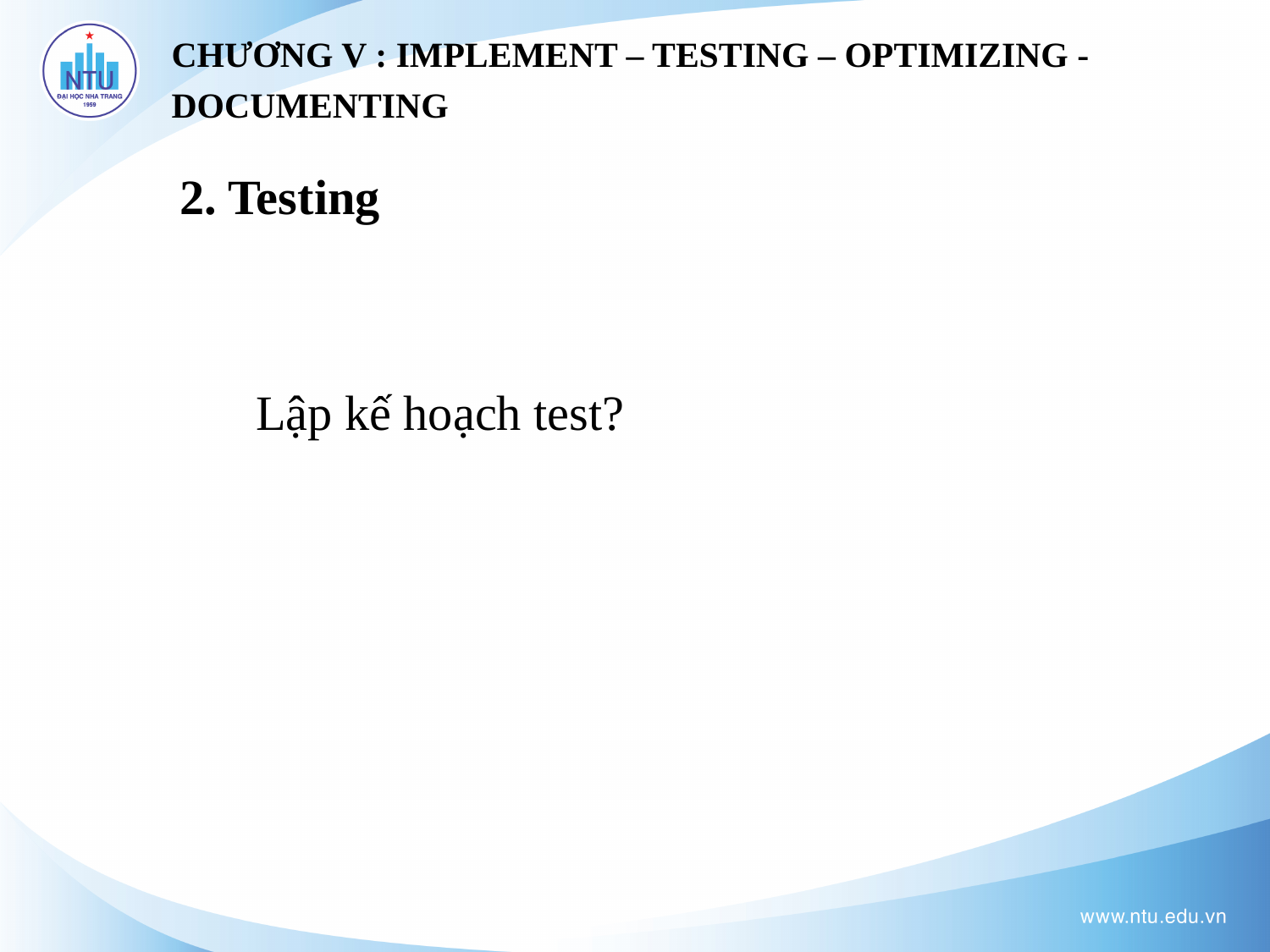

CHƯƠNG V : IMPLEMENT – TESTING – OPTIMIZING - DOCUMENTING
2. Testing
Lập kế hoạch test?